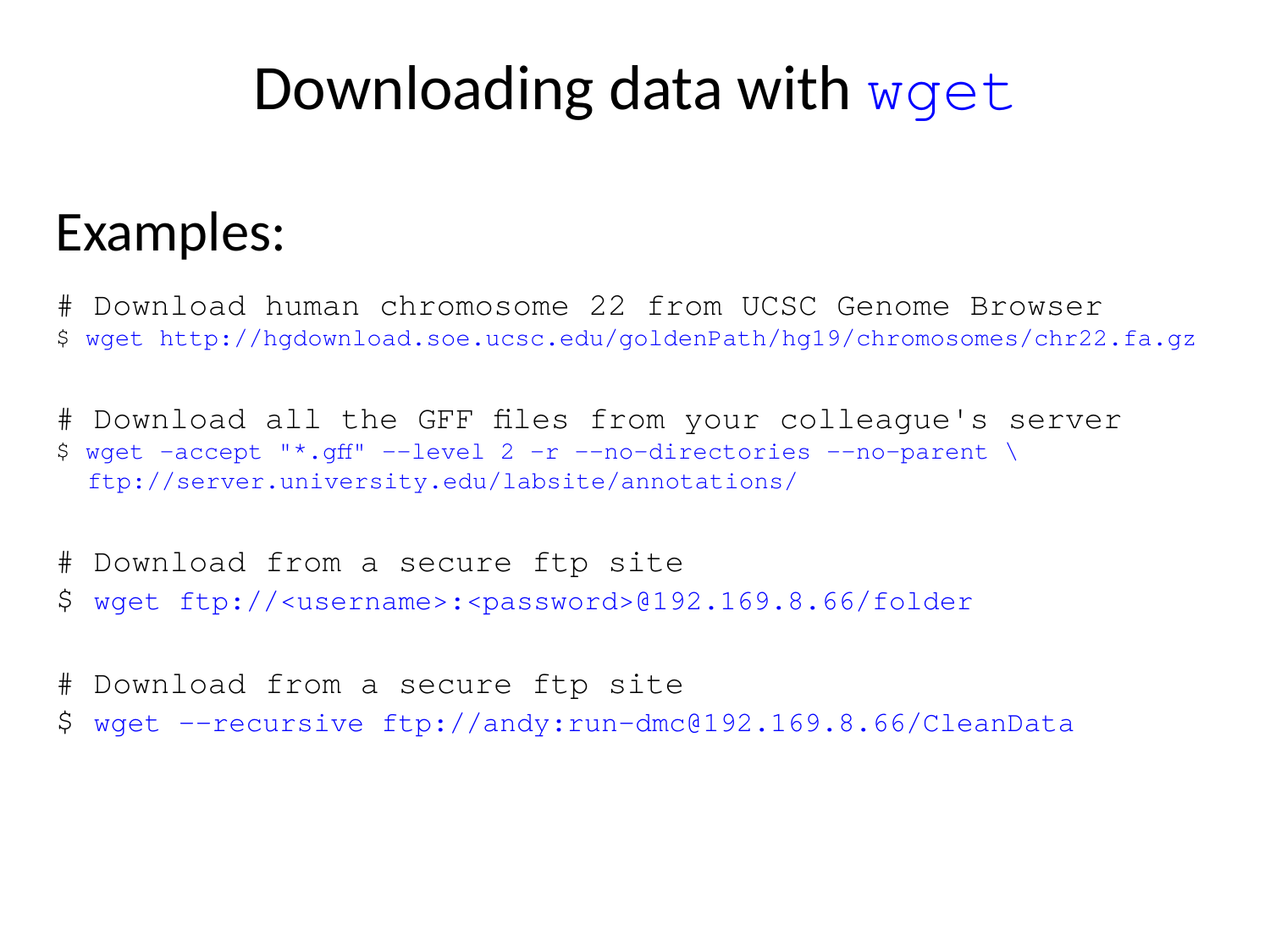

# Downloading data with wget
Examples:
# Download human chromosome 22 from UCSC Genome Browser
$ wget http://hgdownload.soe.ucsc.edu/goldenPath/hg19/chromosomes/chr22.fa.gz
# Download all the GFF files from your colleague's server
$ wget –accept "*.gff" --level 2 –r --no-directories --no-parent \
ftp://server.university.edu/labsite/annotations/
# Download from a secure ftp site
$ wget ftp://<username>:<password>@192.169.8.66/folder
# Download from a secure ftp site
$ wget --recursive ftp://andy:run-dmc@192.169.8.66/CleanData